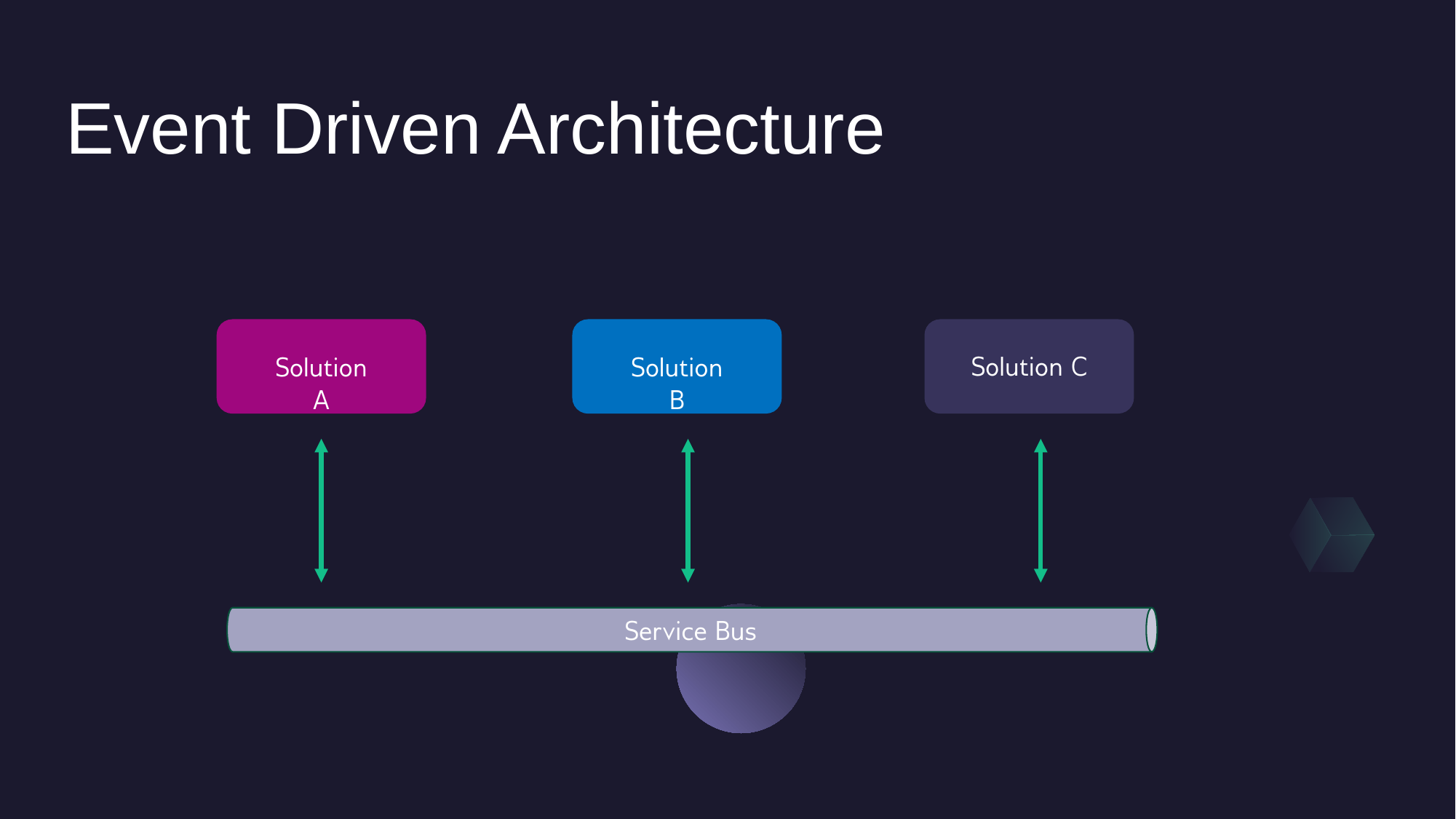

Event Driven Architecture

Solution C
Solution A
Solution B
Service Bus